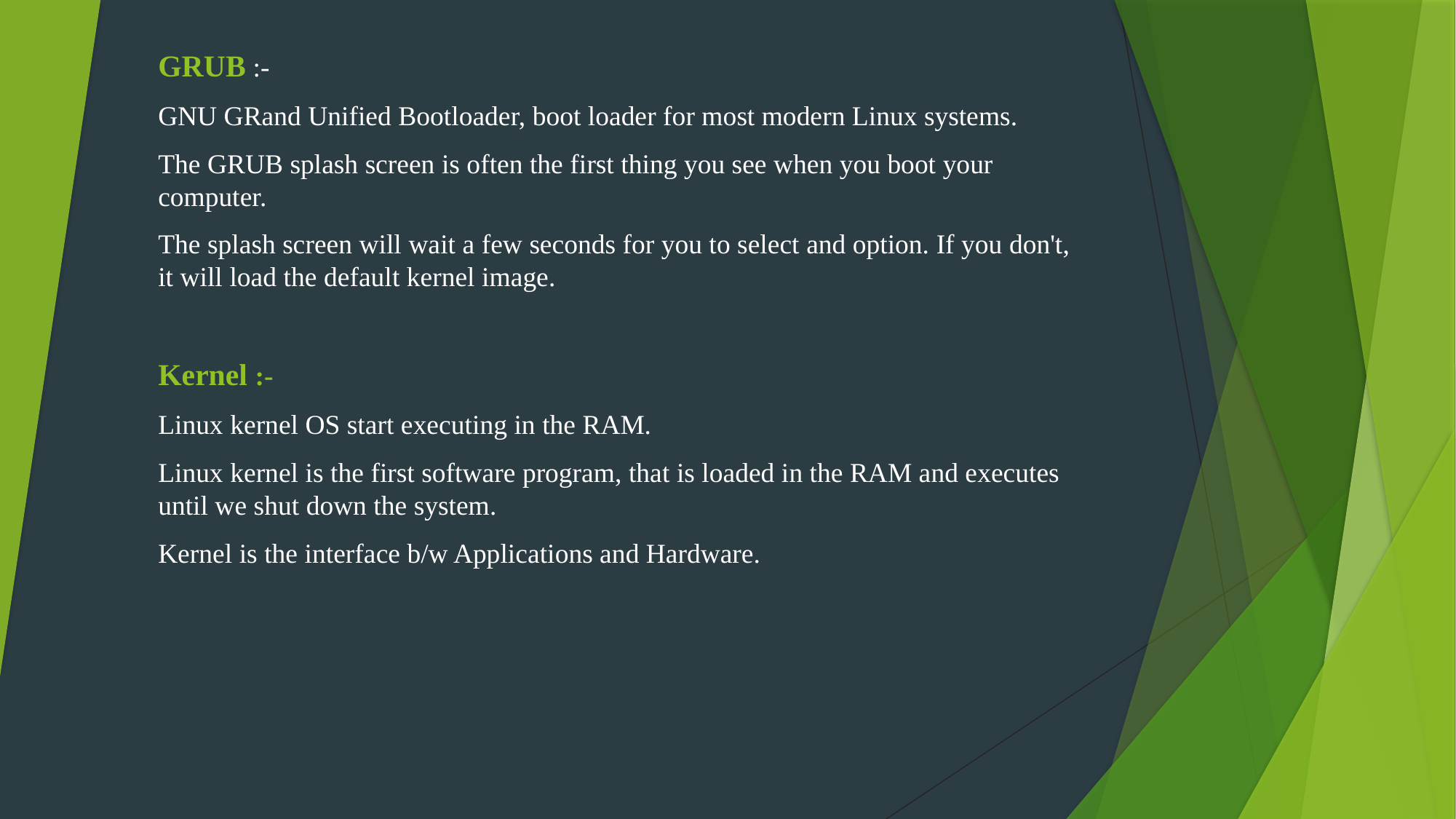

GRUB :-
GNU GRand Unified Bootloader, boot loader for most modern Linux systems.
The GRUB splash screen is often the first thing you see when you boot your computer.
The splash screen will wait a few seconds for you to select and option. If you don't, it will load the default kernel image.

Kernel :-
Linux kernel OS start executing in the RAM.
Linux kernel is the first software program, that is loaded in the RAM and executes until we shut down the system.
Kernel is the interface b/w Applications and Hardware.